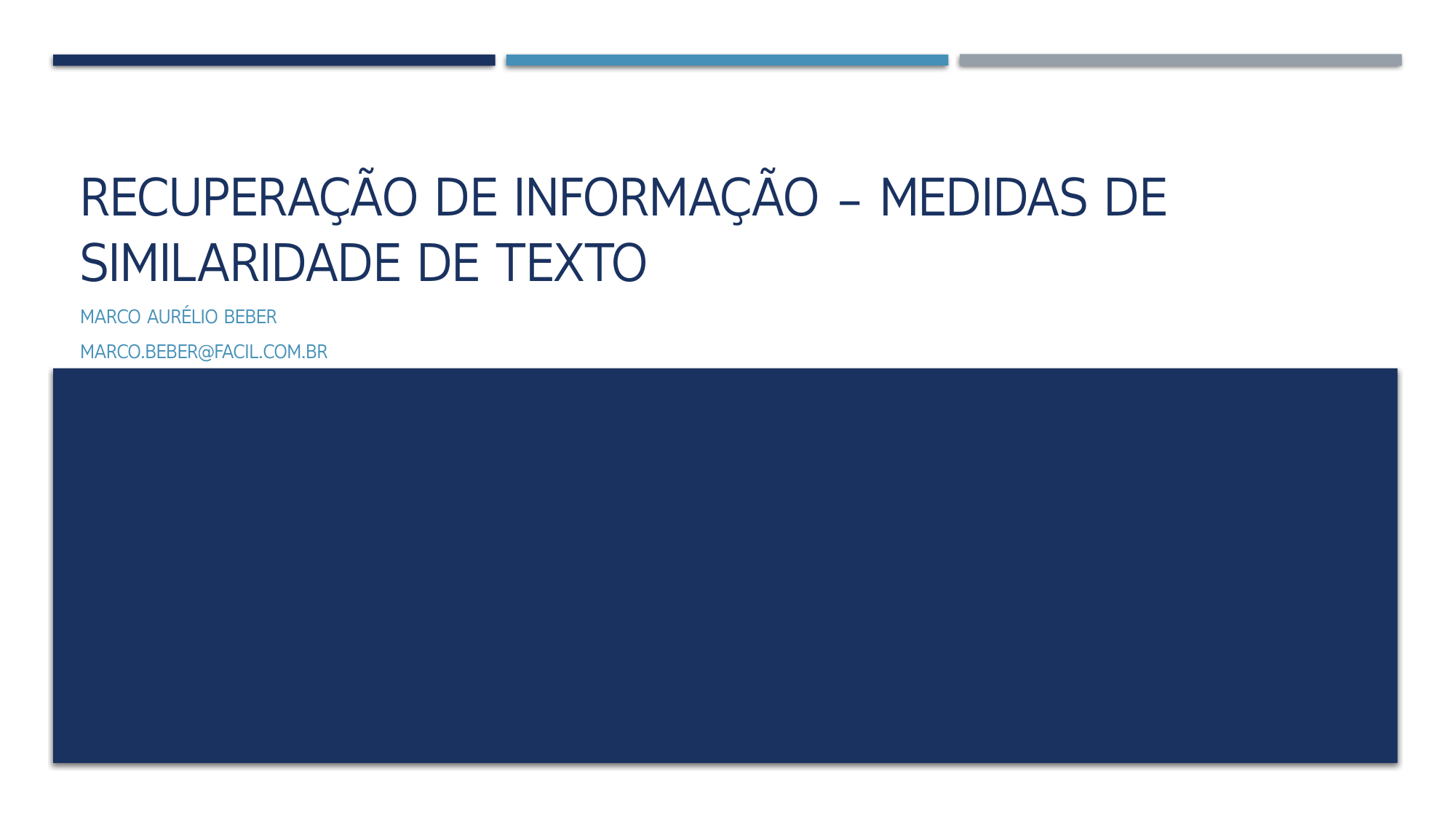

# Recuperação de informação – medidas de similaridade de texto
Marco Aurélio beber
Marco.beber@facil.com.br